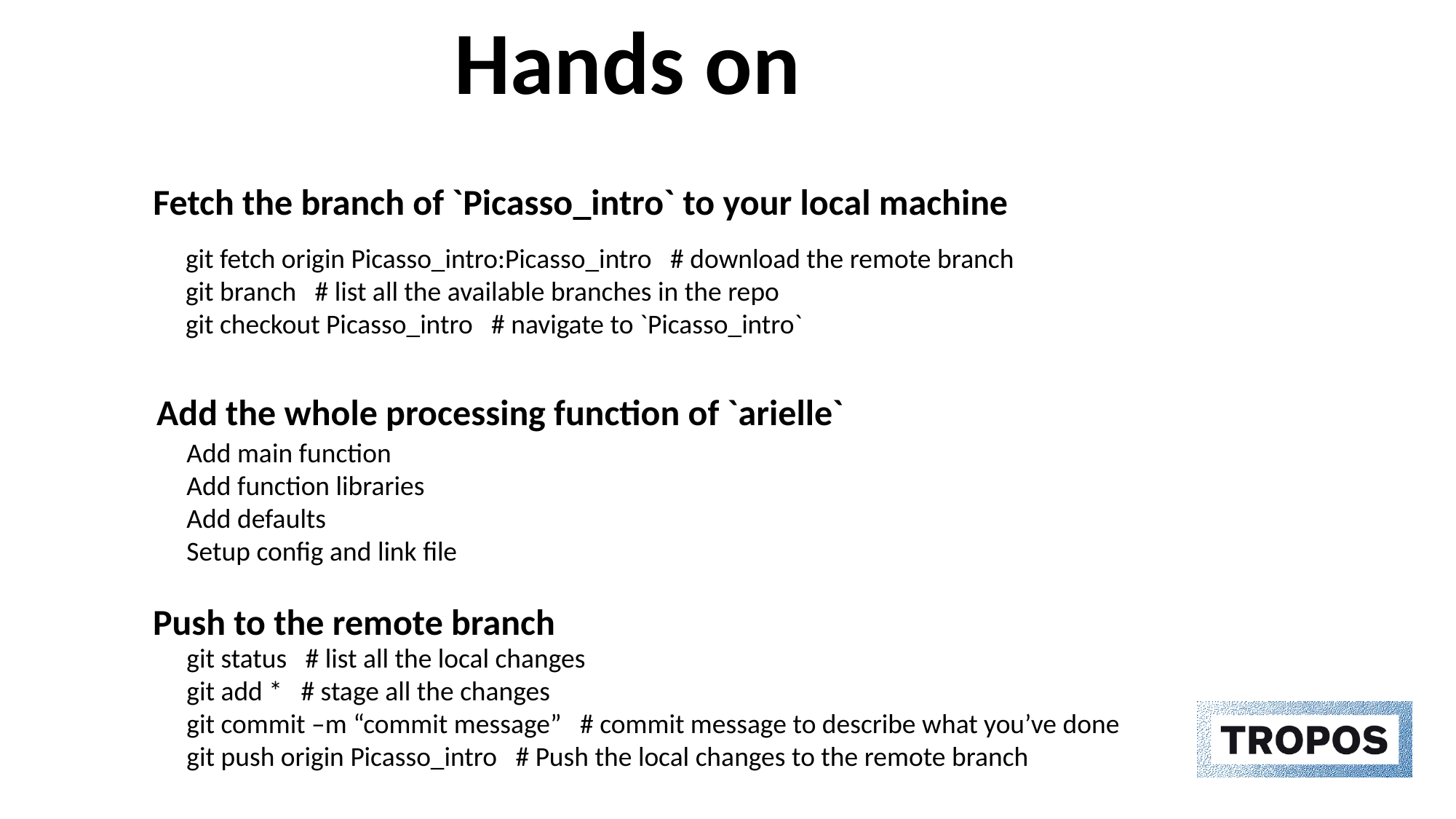

# Hands on

Fetch the branch of `Picasso_intro` to your local machine
git fetch origin Picasso_intro:Picasso_intro   # download the remote branch
git branch   # list all the available branches in the repo
git checkout Picasso_intro   # navigate to `Picasso_intro`
Add the whole processing function of `arielle`
Add main function
Add function libraries
Add defaults
Setup config and link file
Push to the remote branch
git status   # list all the local changes
git add *   # stage all the changes
git commit –m “commit message”   # commit message to describe what you’ve done
git push origin Picasso_intro   # Push the local changes to the remote branch